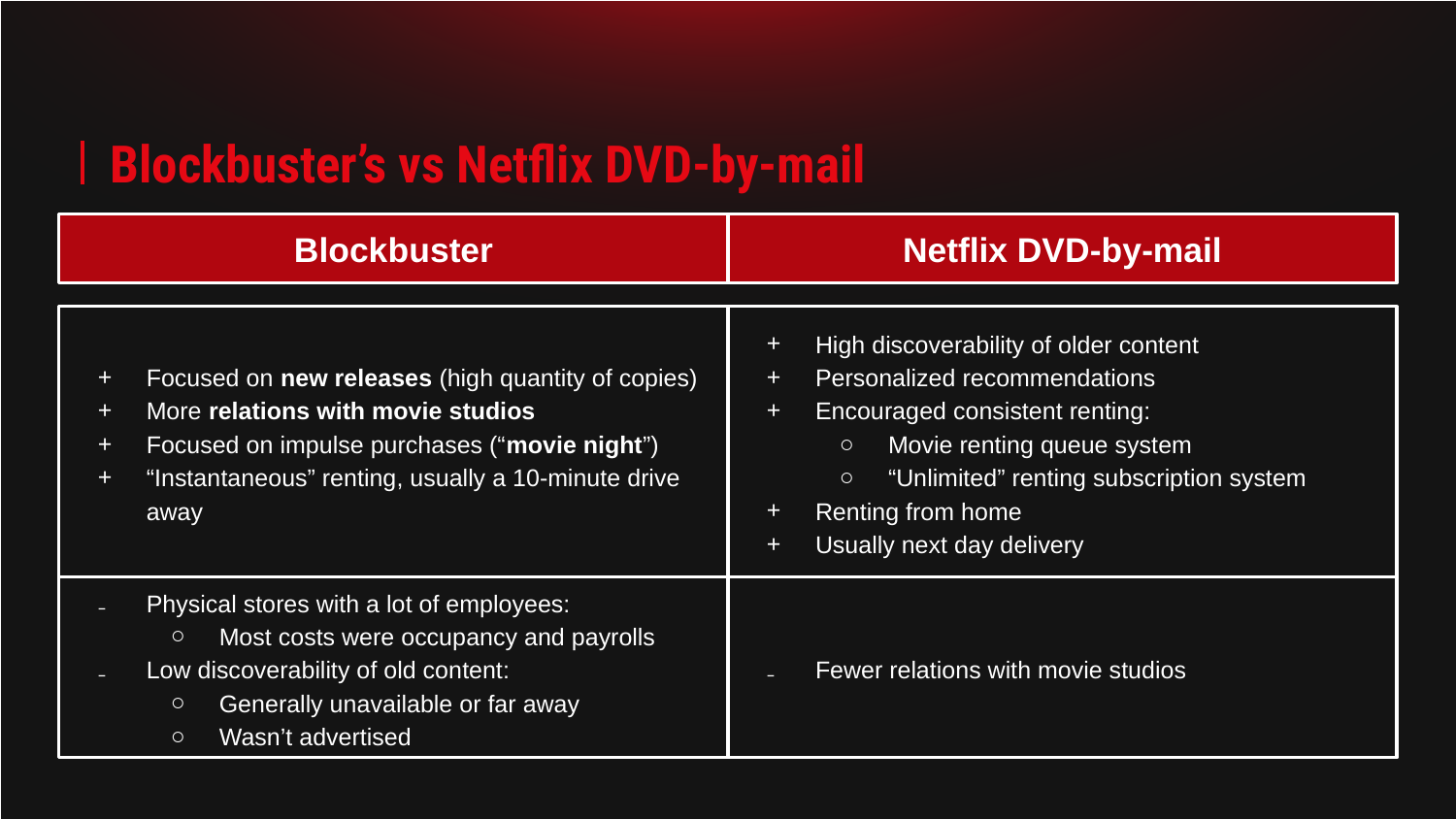

# Blockbuster’s vs Netflix DVD-by-mail
Blockbuster
Netflix DVD-by-mail
Focused on new releases (high quantity of copies)
More relations with movie studios
Focused on impulse purchases (“movie night”)
“Instantaneous” renting, usually a 10-minute drive away
High discoverability of older content
Personalized recommendations
Encouraged consistent renting:
Movie renting queue system
“Unlimited” renting subscription system
Renting from home
Usually next day delivery
Physical stores with a lot of employees:
Most costs were occupancy and payrolls
Low discoverability of old content:
Generally unavailable or far away
Wasn’t advertised
Fewer relations with movie studios